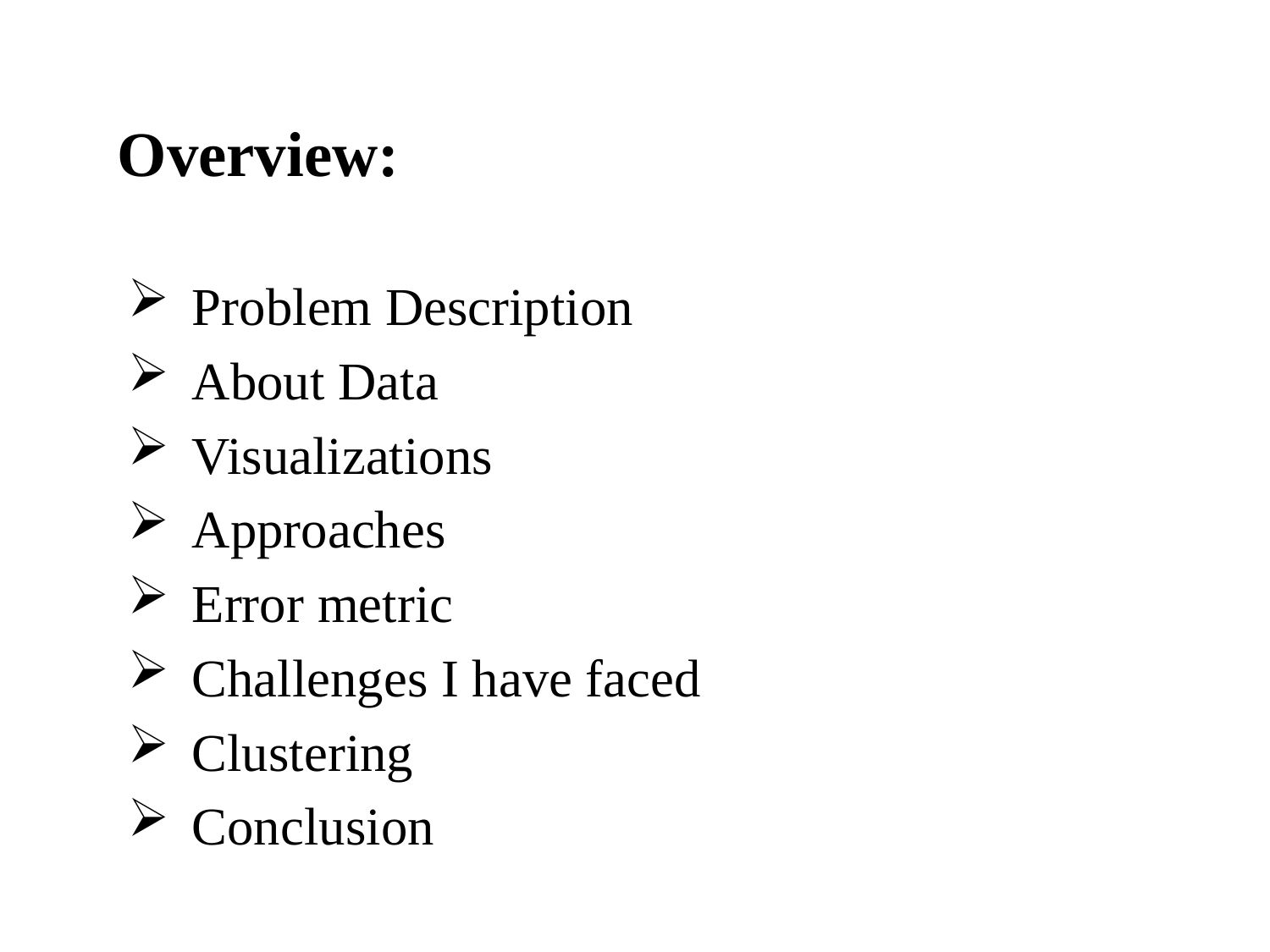

# Overview:
Problem Description
About Data
Visualizations
Approaches
Error metric
Challenges I have faced
Clustering
Conclusion